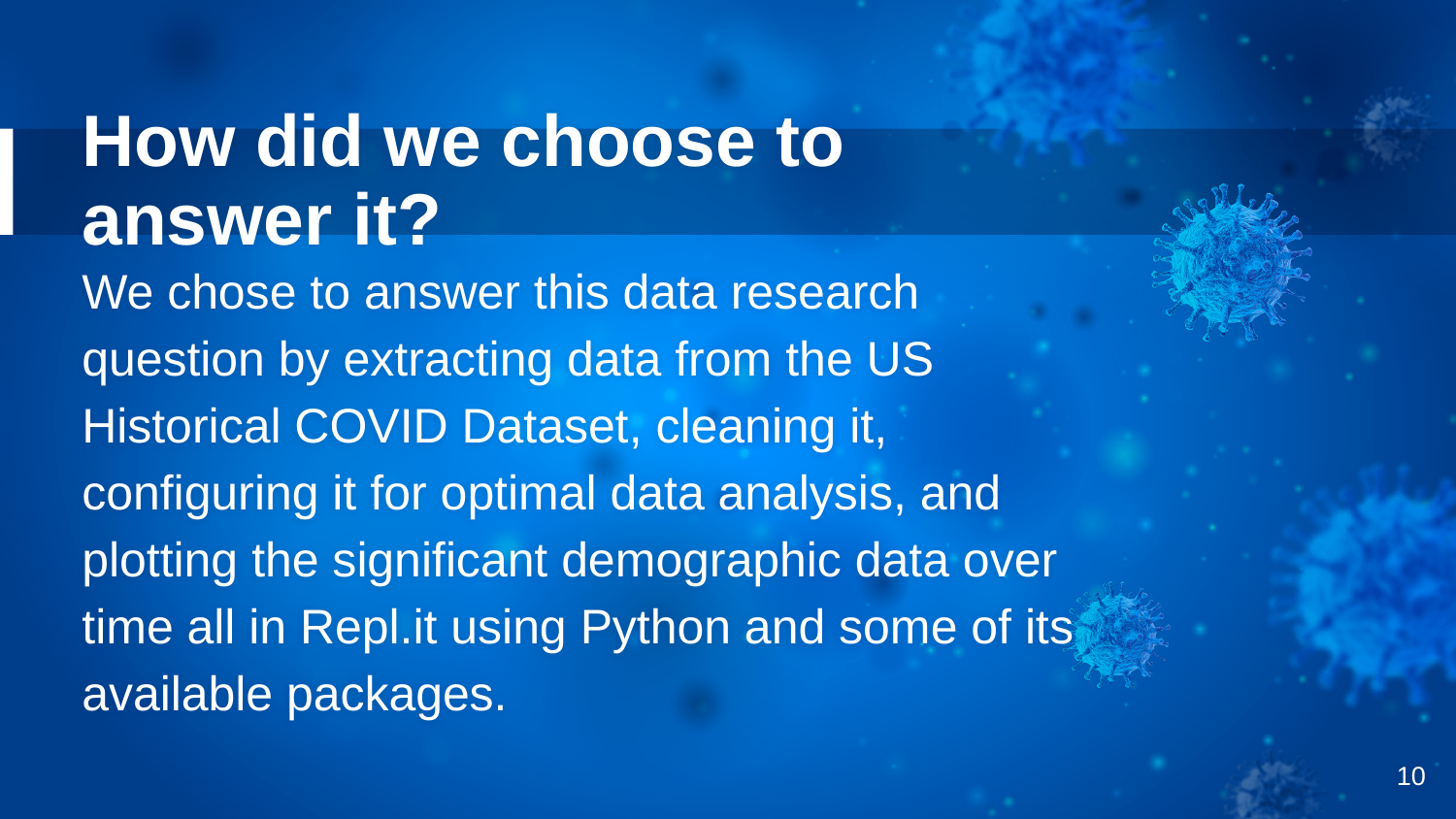

# How did we choose to answer it?
We chose to answer this data research question by extracting data from the US Historical COVID Dataset, cleaning it, configuring it for optimal data analysis, and plotting the significant demographic data over time all in Repl.it using Python and some of its available packages.
10